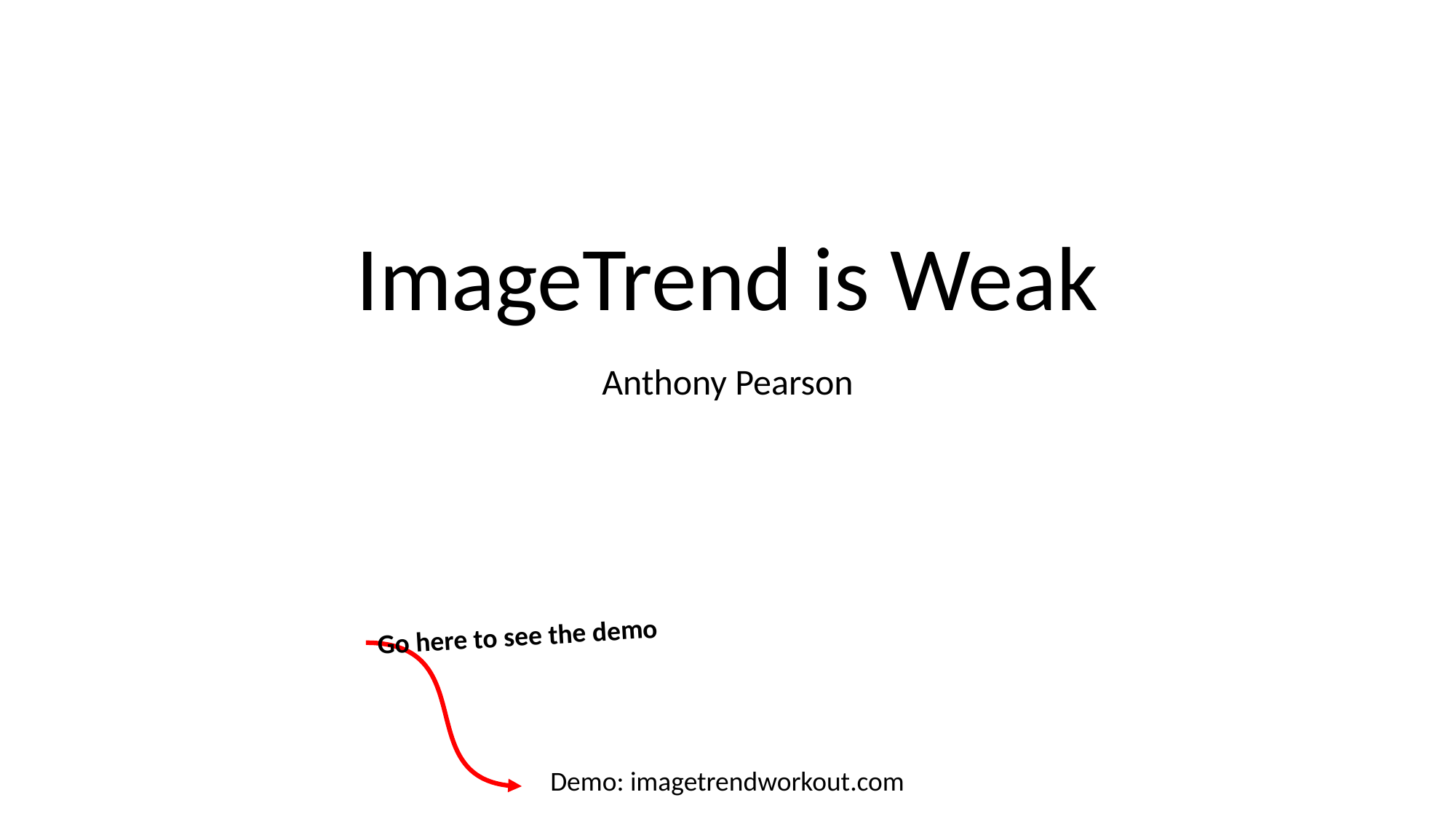

# ImageTrend is Weak
Anthony Pearson
Go here to see the demo